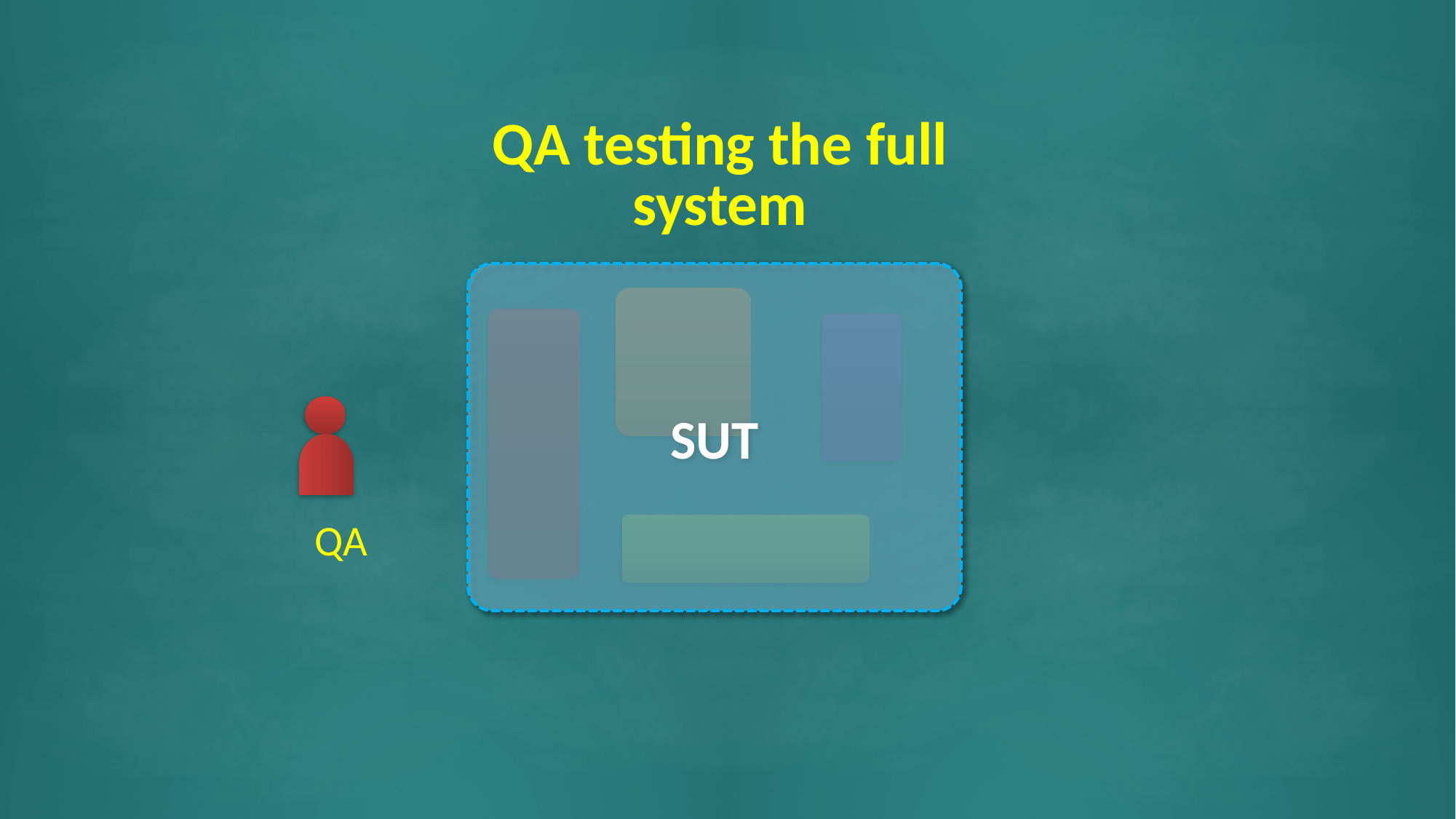

# QA testing the full system

SUT

QA